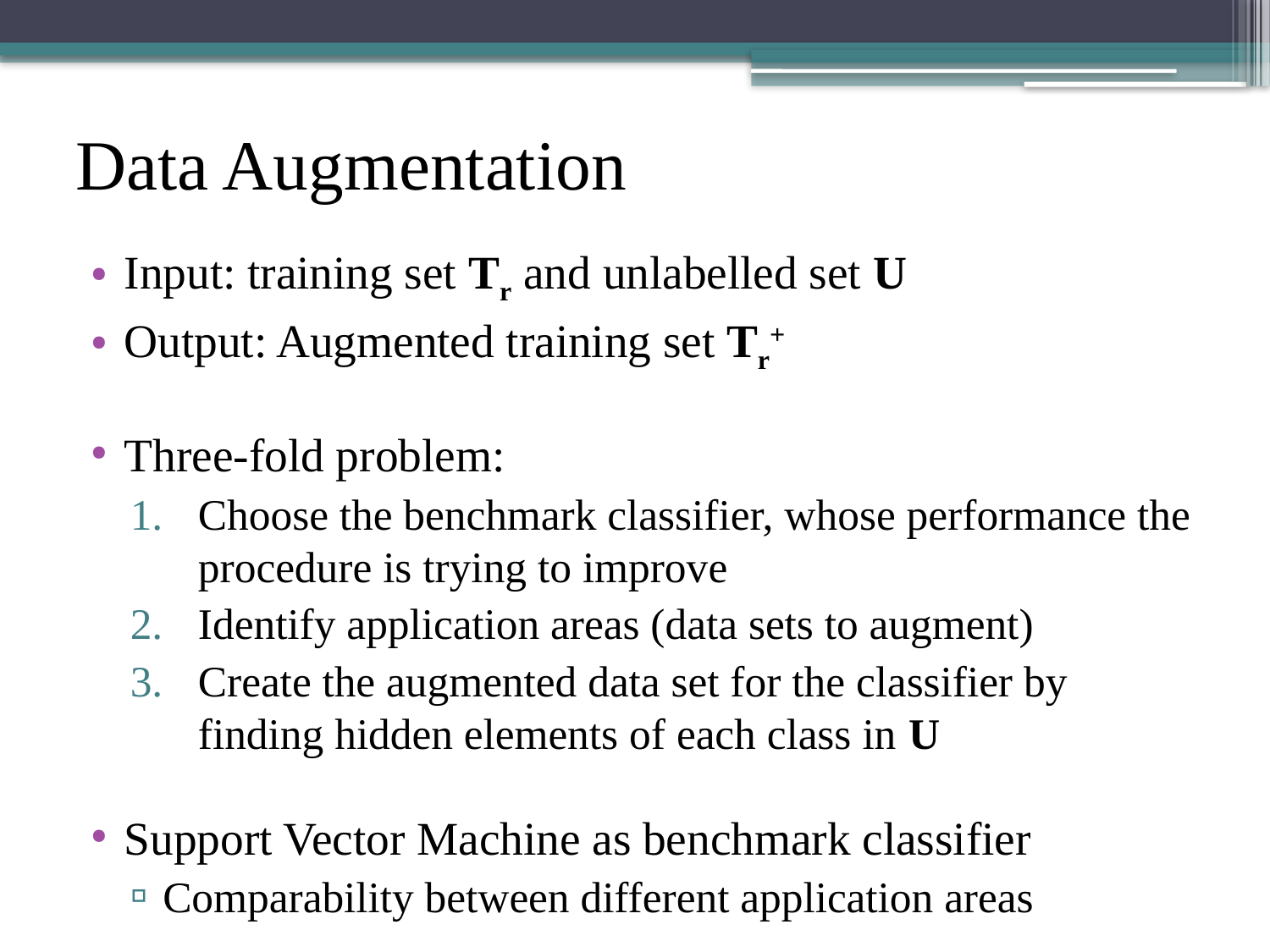

# Data Augmentation

Input: training set Tr and unlabelled set U
Output: Augmented training set Tr+

Three-fold problem:
Choose the benchmark classifier, whose performance the procedure is trying to improve
Identify application areas (data sets to augment)
Create the augmented data set for the classifier by finding hidden elements of each class in U

Support Vector Machine as benchmark classifier
Comparability between different application areas